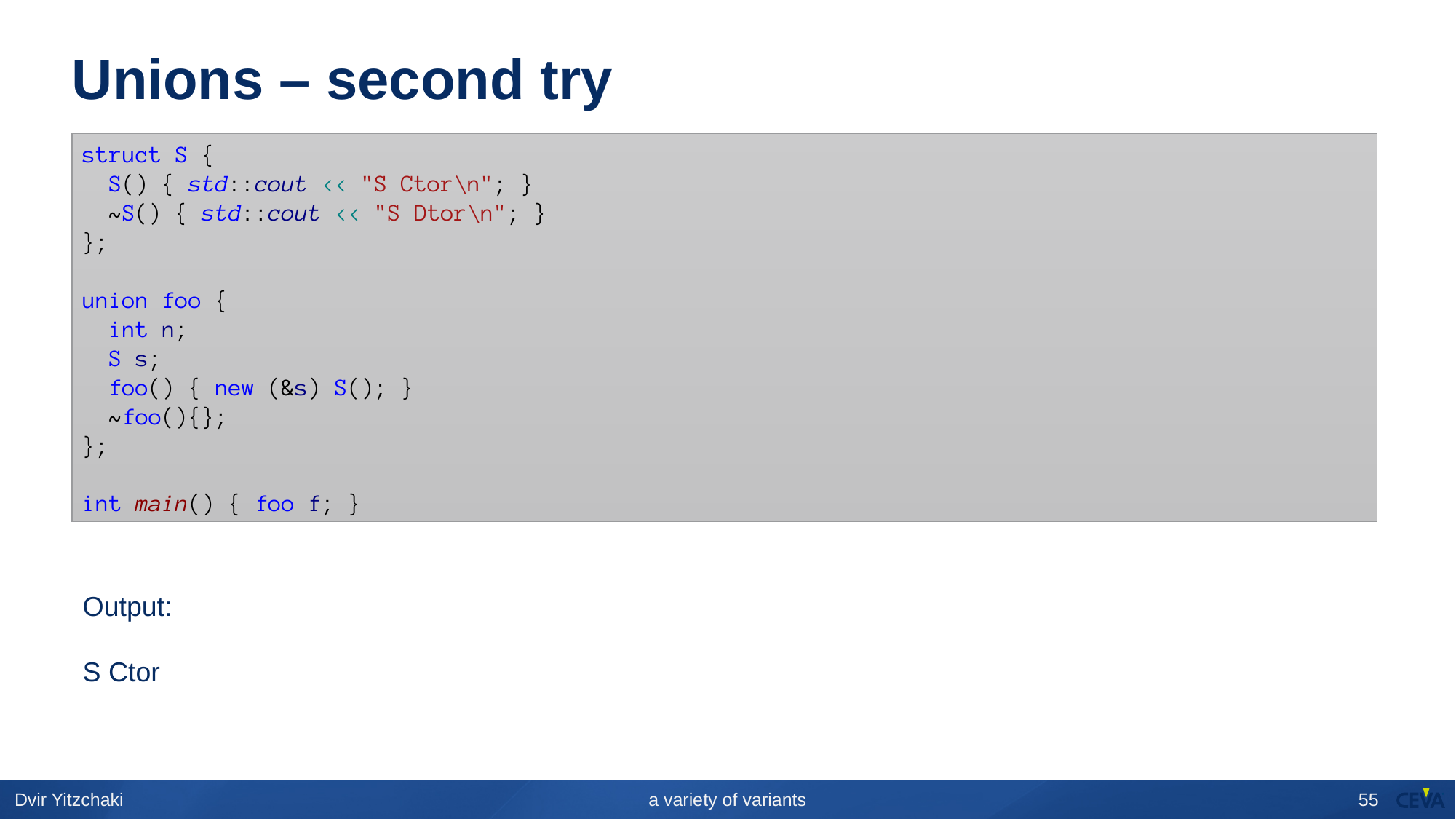

# Unions – second try
struct S {
  S() { std::cout << "S Ctor\n"; }
  ~S() { std::cout << "S Dtor\n"; }
};

union foo {
  int n;
  S s;
  foo() { new (&s) S(); }
  ~foo(){};
};

int main() { foo f; }
Output:

S Ctor